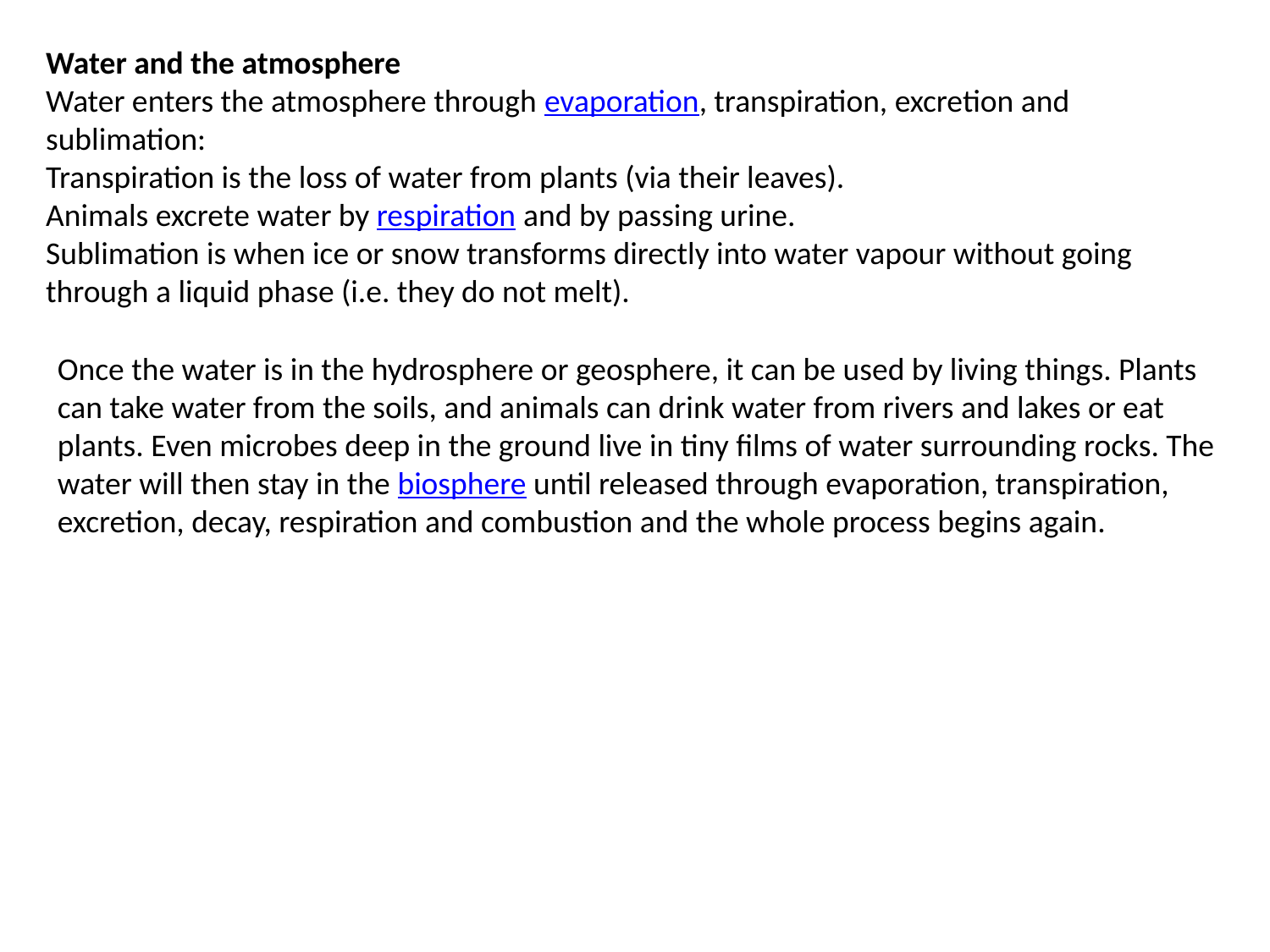

Water and the atmosphere
Water enters the atmosphere through evaporation, transpiration, excretion and sublimation:
Transpiration is the loss of water from plants (via their leaves).
Animals excrete water by respiration and by passing urine.
Sublimation is when ice or snow transforms directly into water vapour without going through a liquid phase (i.e. they do not melt).

Once the water is in the hydrosphere or geosphere, it can be used by living things. Plants can take water from the soils, and animals can drink water from rivers and lakes or eat plants. Even microbes deep in the ground live in tiny films of water surrounding rocks. The water will then stay in the biosphere until released through evaporation, transpiration, excretion, decay, respiration and combustion and the whole process begins again.